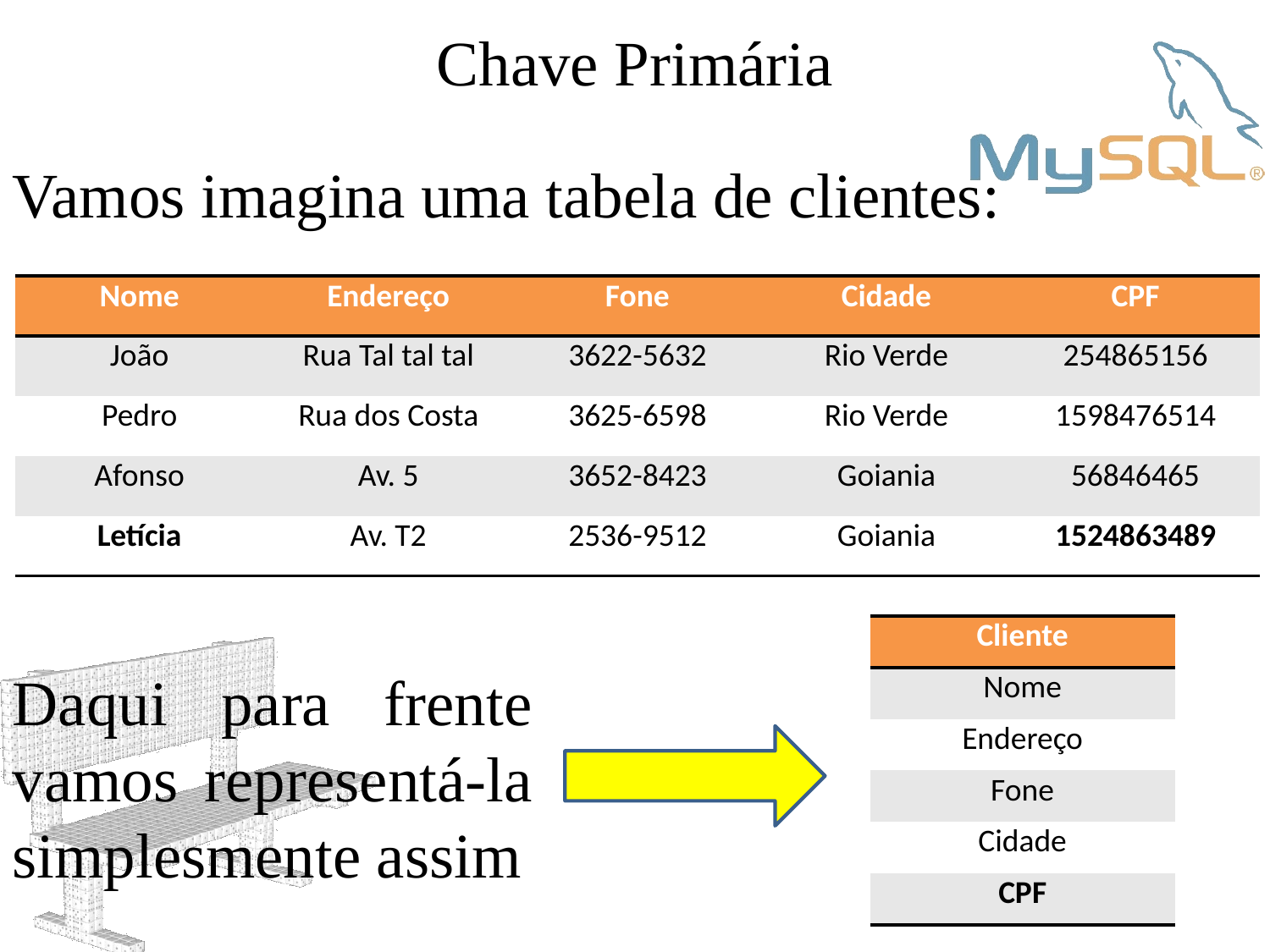

Chave Primária
Vamos imagina uma tabela de clientes:
| Nome | Endereço | Fone | Cidade | CPF |
| --- | --- | --- | --- | --- |
| João | Rua Tal tal tal | 3622-5632 | Rio Verde | 254865156 |
| Pedro | Rua dos Costa | 3625-6598 | Rio Verde | 1598476514 |
| Afonso | Av. 5 | 3652-8423 | Goiania | 56846465 |
| Letícia | Av. T2 | 2536-9512 | Goiania | 1524863489 |
| Cliente |
| --- |
| Nome |
| Endereço |
| Fone |
| Cidade |
| CPF |
Daqui para frente vamos representá-la simplesmente assim